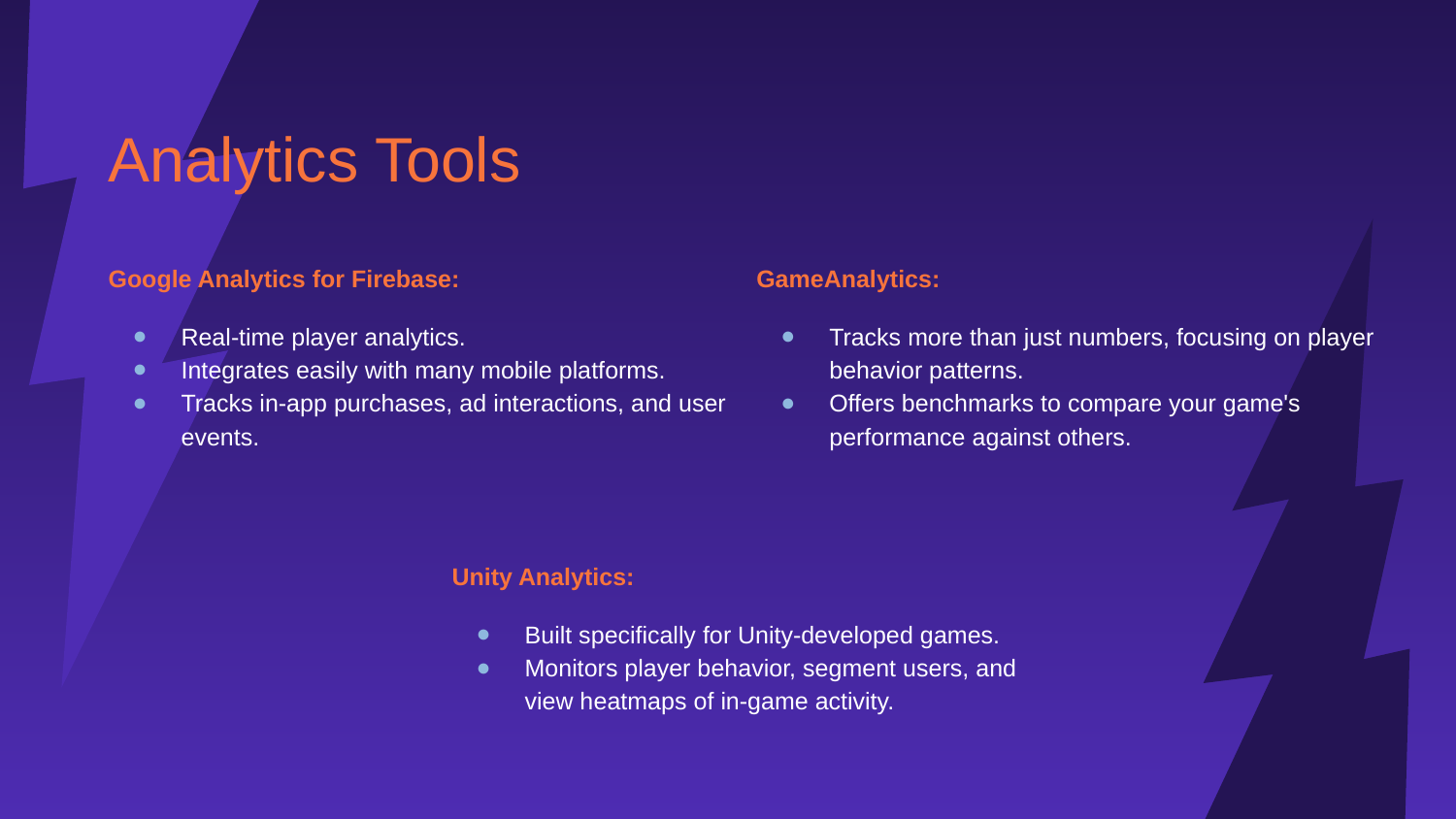

# Analytics Tools
Google Analytics for Firebase:
Real-time player analytics.
Integrates easily with many mobile platforms.
Tracks in-app purchases, ad interactions, and user events.

GameAnalytics:
Tracks more than just numbers, focusing on player behavior patterns.
Offers benchmarks to compare your game's performance against others.

Unity Analytics:
Built specifically for Unity-developed games.
Monitors player behavior, segment users, and view heatmaps of in-game activity.